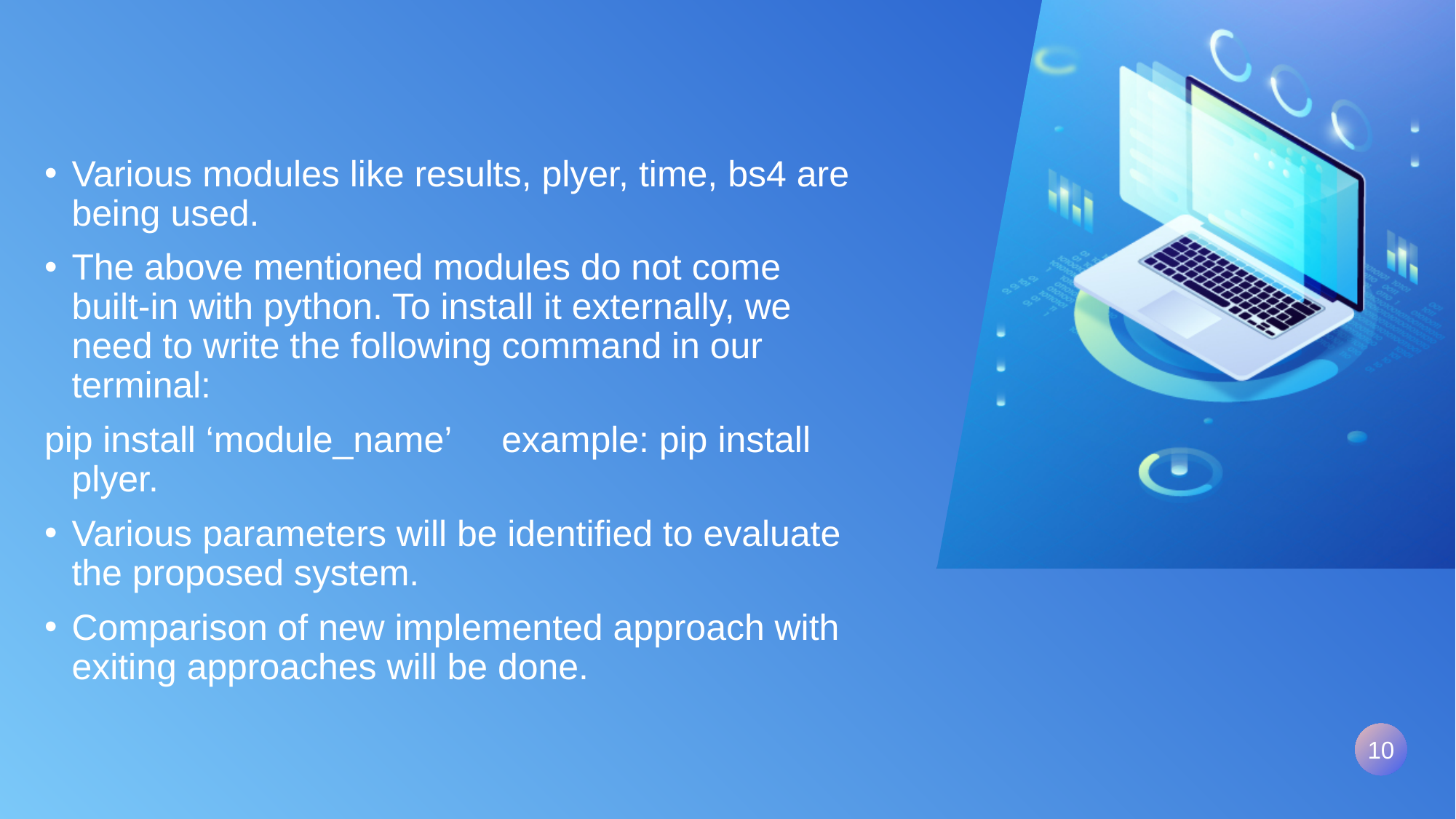

Various modules like results, plyer, time, bs4 are being used.
The above mentioned modules do not come built-in with python. To install it externally, we need to write the following command in our terminal:
pip install ‘module_name’     example: pip install plyer.
Various parameters will be identified to evaluate the proposed system.
Comparison of new implemented approach with exiting approaches will be done.